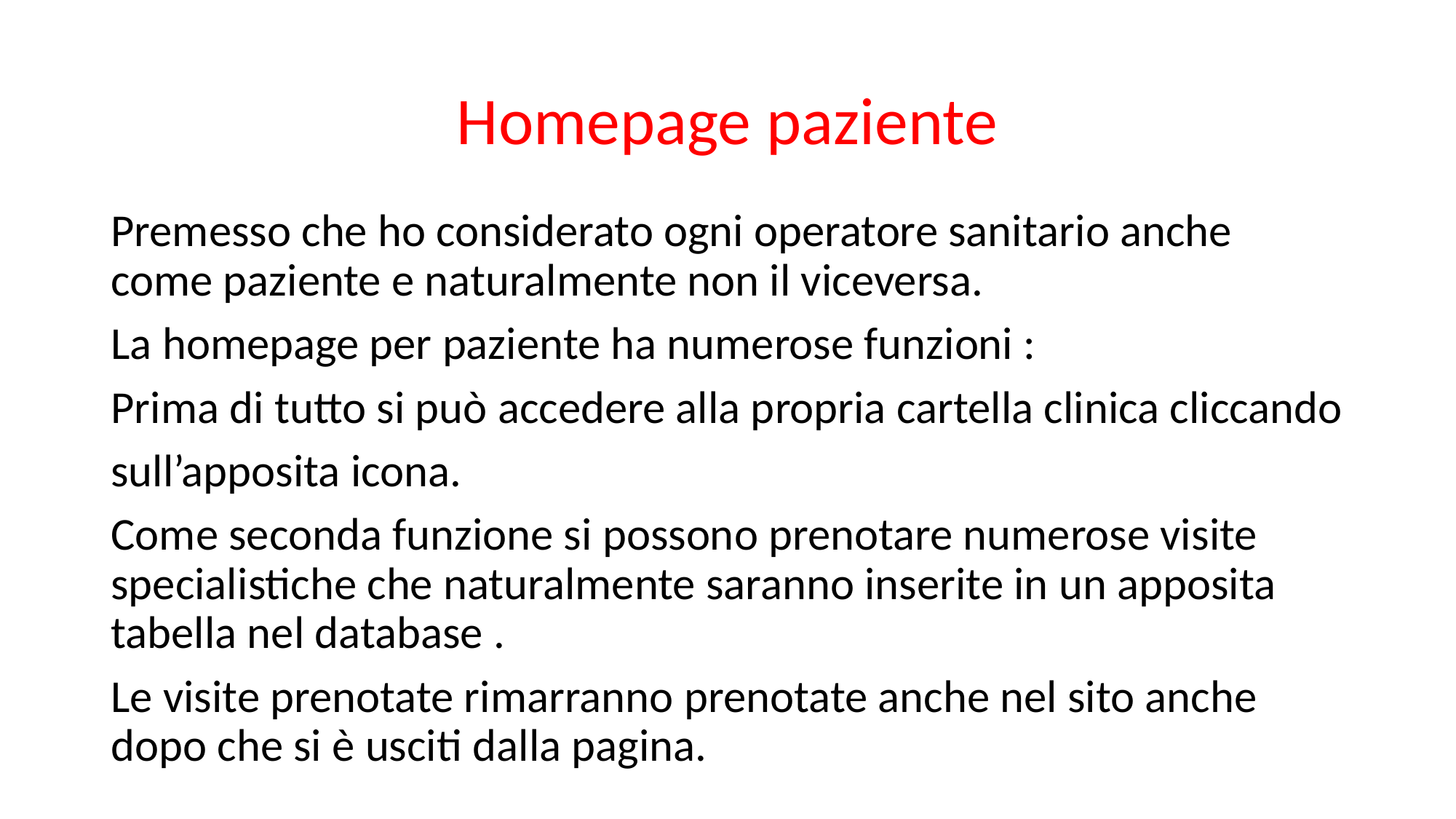

# Homepage paziente
Premesso che ho considerato ogni operatore sanitario anche come paziente e naturalmente non il viceversa.
La homepage per paziente ha numerose funzioni :
Prima di tutto si può accedere alla propria cartella clinica cliccando
sull’apposita icona.
Come seconda funzione si possono prenotare numerose visite specialistiche che naturalmente saranno inserite in un apposita tabella nel database .
Le visite prenotate rimarranno prenotate anche nel sito anche dopo che si è usciti dalla pagina.